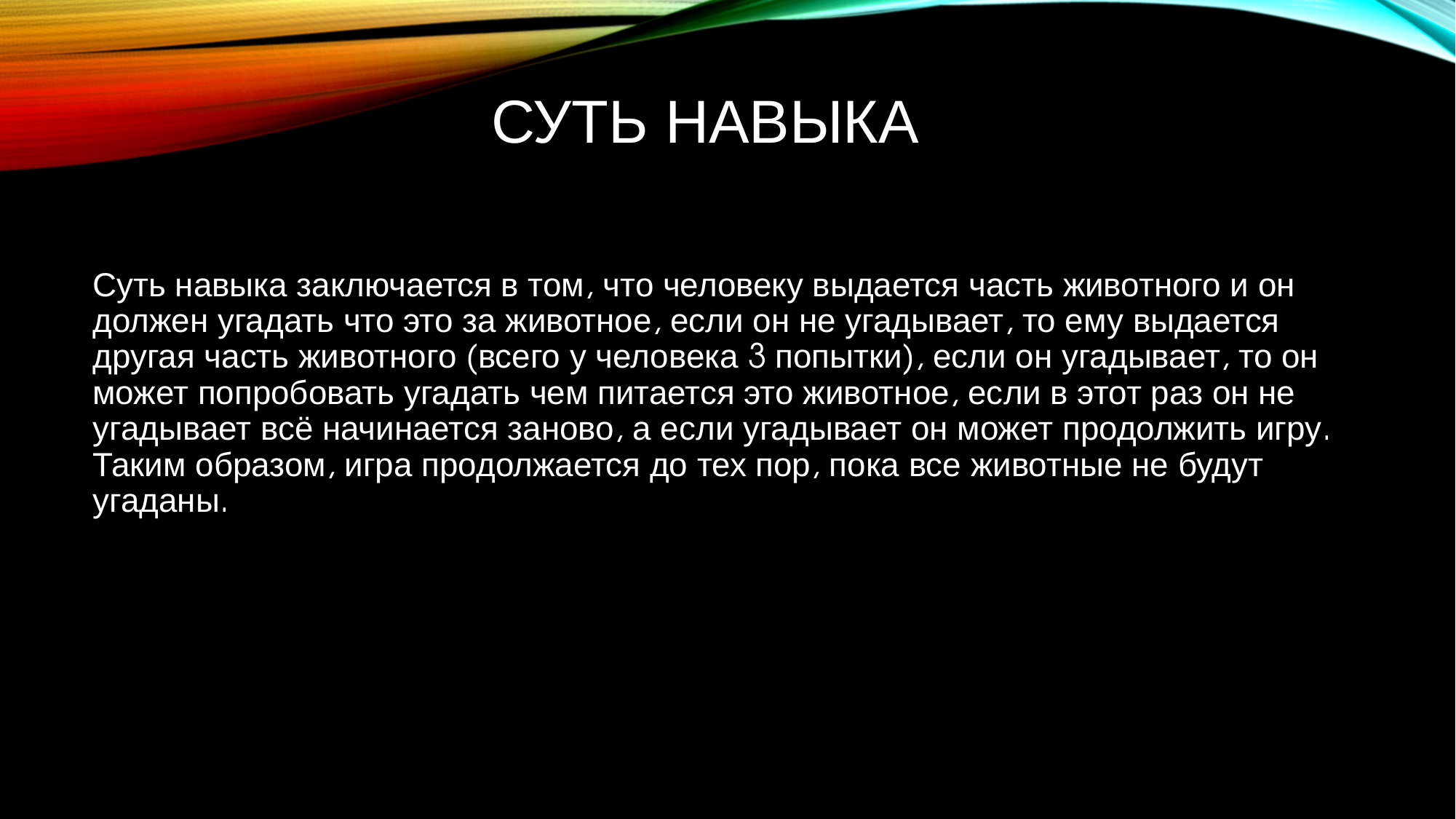

# Суть навыка
Суть навыка заключается в том, что человеку выдается часть животного и он должен угадать что это за животное, если он не угадывает, то ему выдается другая часть животного (всего у человека 3 попытки), если он угадывает, то он может попробовать угадать чем питается это животное, если в этот раз он не угадывает всё начинается заново, а если угадывает он может продолжить игру. Таким образом, игра продолжается до тех пор, пока все животные не будут угаданы.